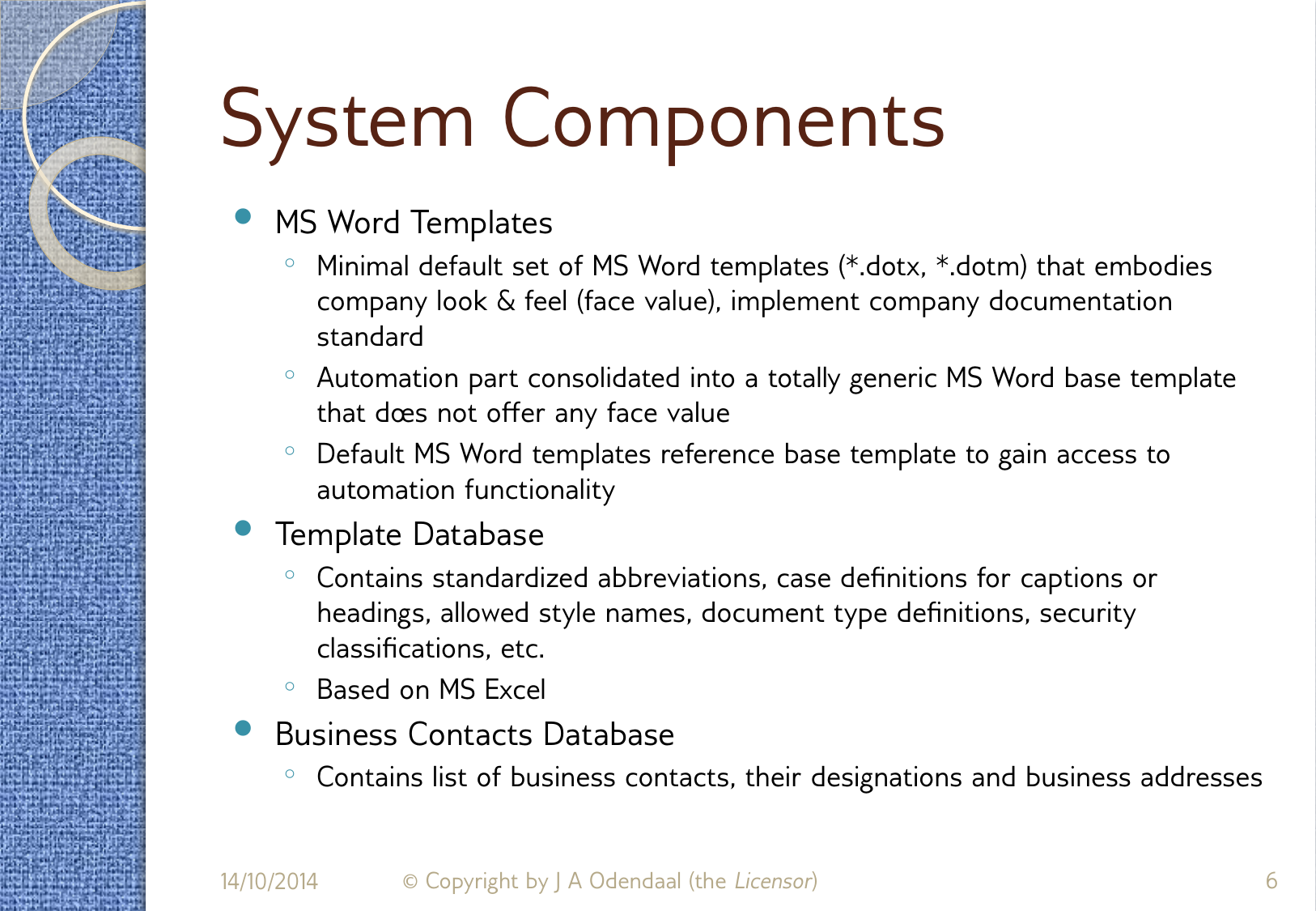

# System Components
MS Word Templates
Minimal default set of MS Word templates (*.dotx, *.dotm) that embodies company look & feel (face value), implement company documentation standard
Automation part consolidated into a totally generic MS Word base template that does not offer any face value
Default MS Word templates reference base template to gain access to automation functionality
Template Database
Contains standardized abbreviations, case definitions for captions or headings, allowed style names, document type definitions, security classifications, etc.
Based on MS Excel
Business Contacts Database
Contains list of business contacts, their designations and business addresses
© Copyright by J A Odendaal (the Licensor)
6
14/10/2014